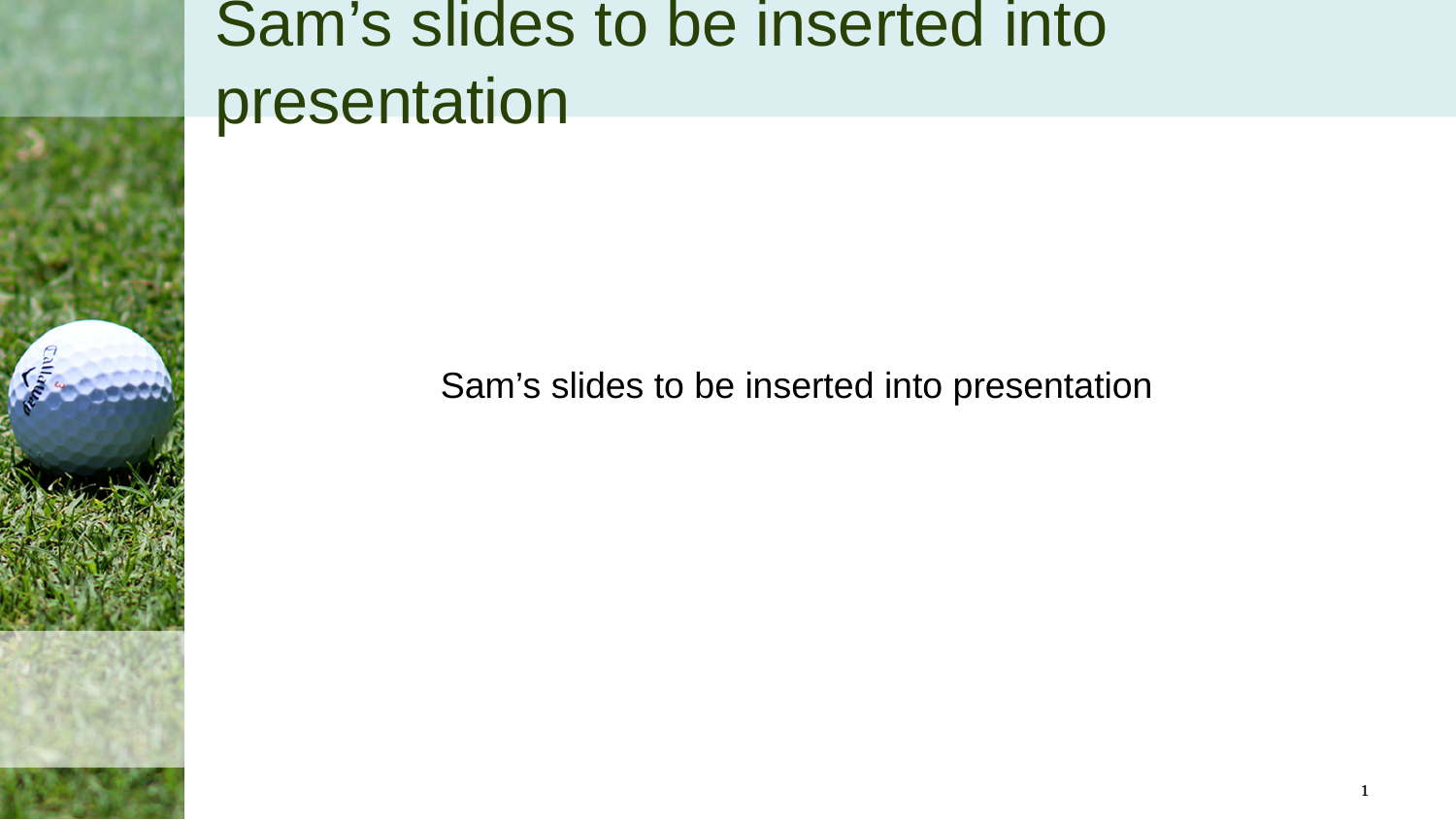

# Sam’s slides to be inserted into presentation

Sam’s slides to be inserted into presentation
1